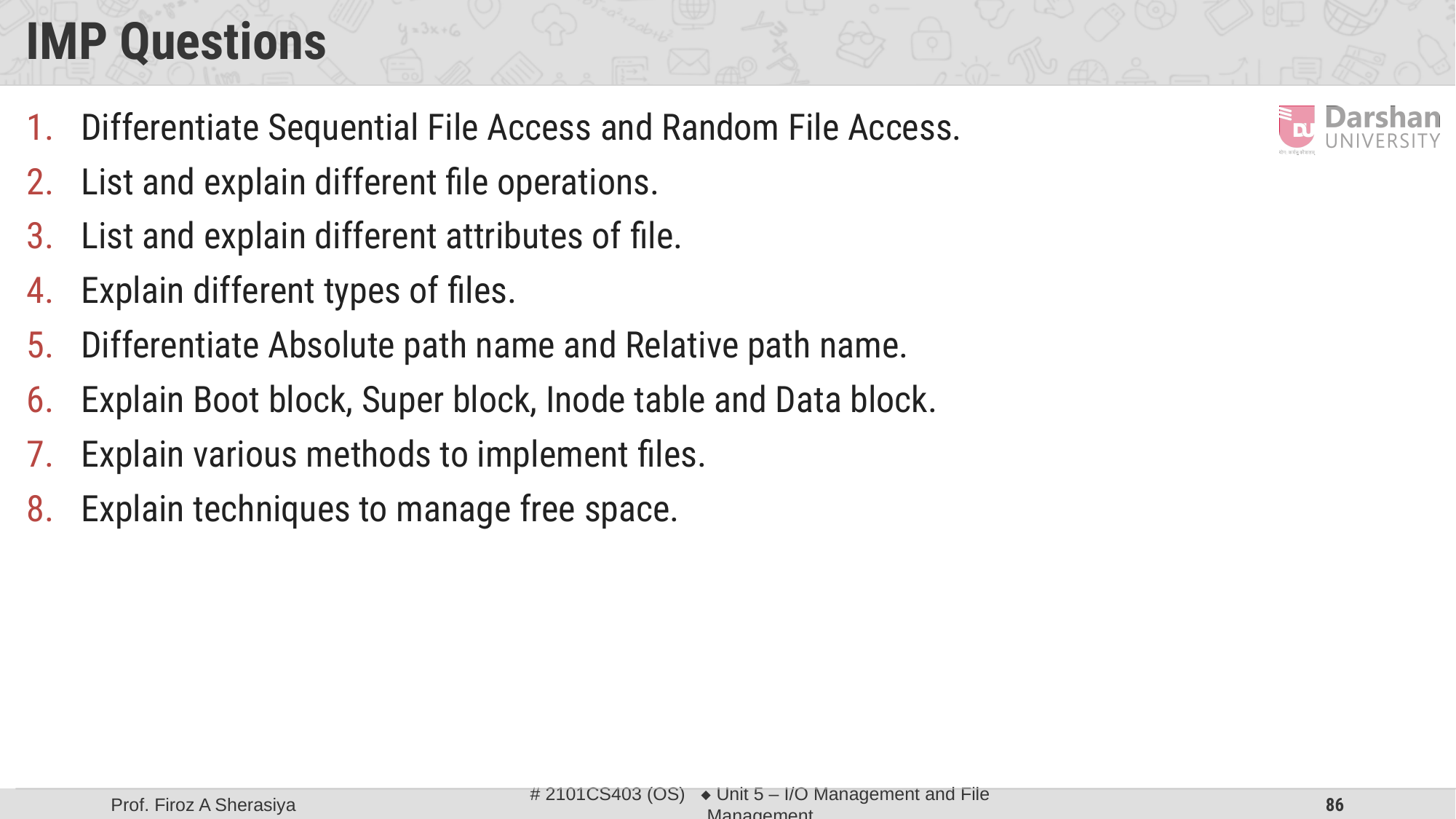

# IMP Questions
Differentiate Sequential File Access and Random File Access.
List and explain different file operations.
List and explain different attributes of file.
Explain different types of files.
Differentiate Absolute path name and Relative path name.
Explain Boot block, Super block, Inode table and Data block.
Explain various methods to implement files.
Explain techniques to manage free space.